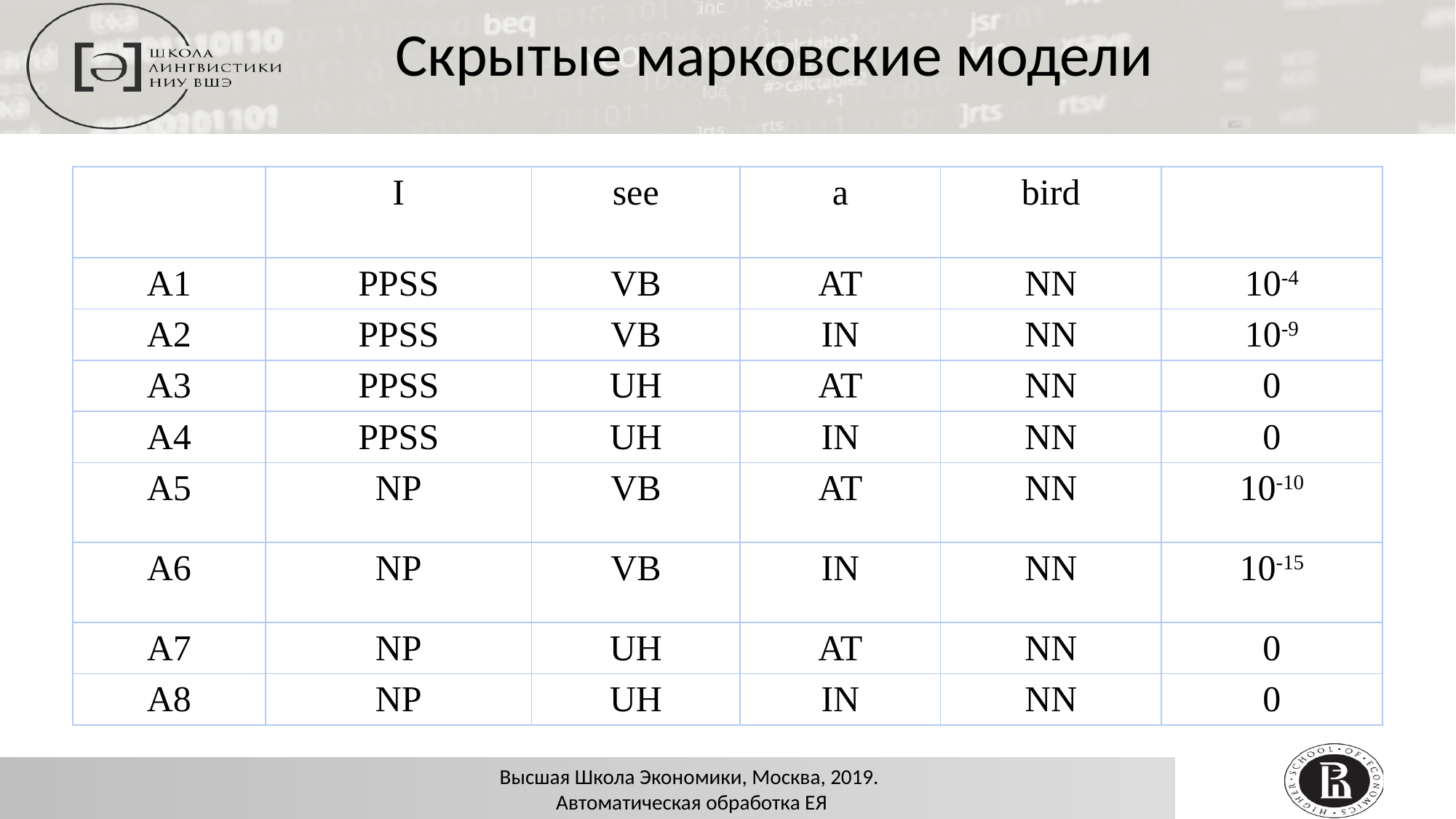

Скрытые марковские модели
|  | I | see | a | bird |  |
| --- | --- | --- | --- | --- | --- |
| A1 | PPSS | VB | AT | NN | 10-4 |
| A2 | PPSS | VB | IN | NN | 10-9 |
| A3 | PPSS | UH | AT | NN | 0 |
| A4 | PPSS | UH | IN | NN | 0 |
| A5 | NP | VB | AT | NN | 10-10 |
| A6 | NP | VB | IN | NN | 10-15 |
| A7 | NP | UH | AT | NN | 0 |
| A8 | NP | UH | IN | NN | 0 |